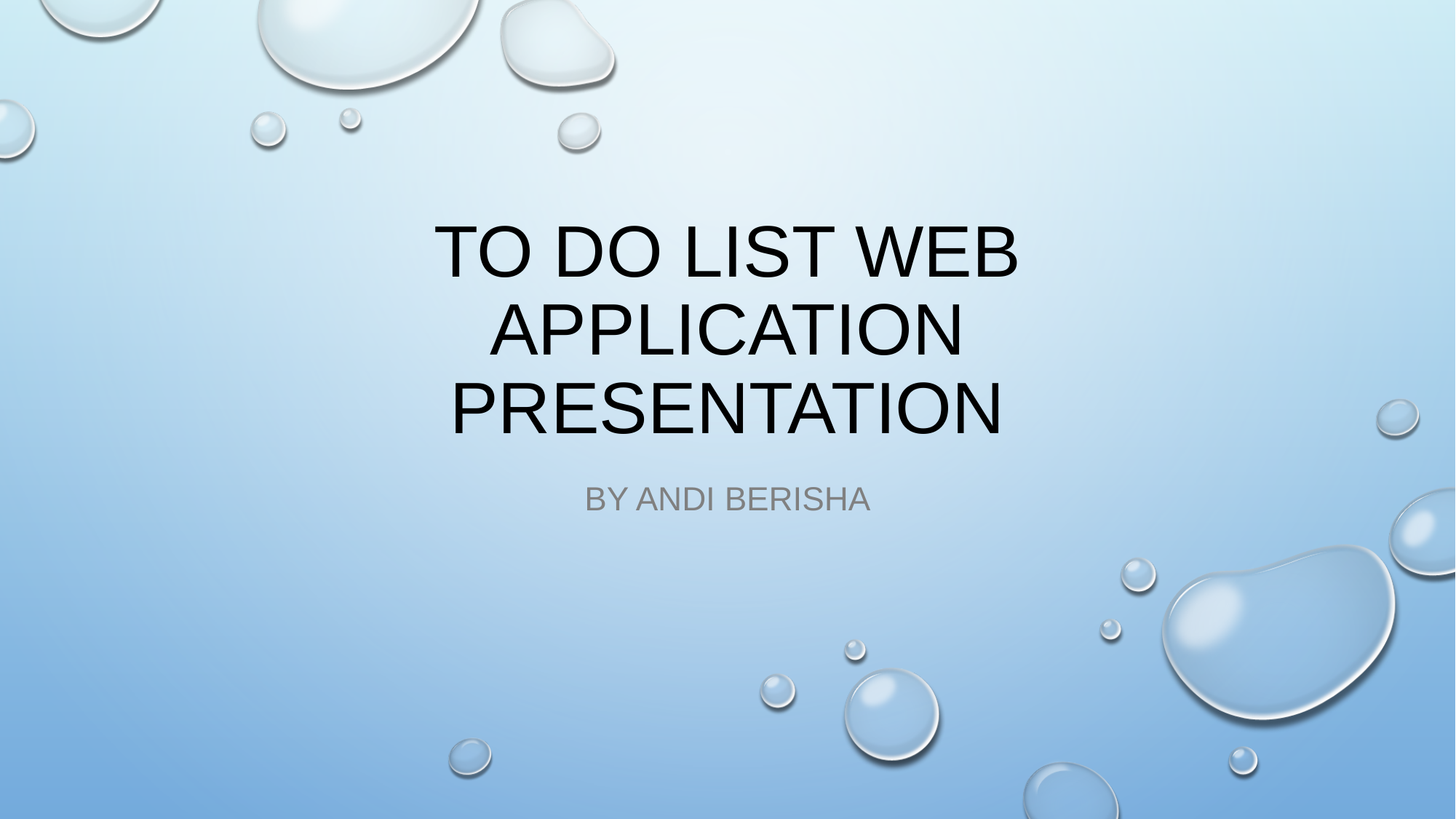

# To do list web application presentation
By Andi Berisha